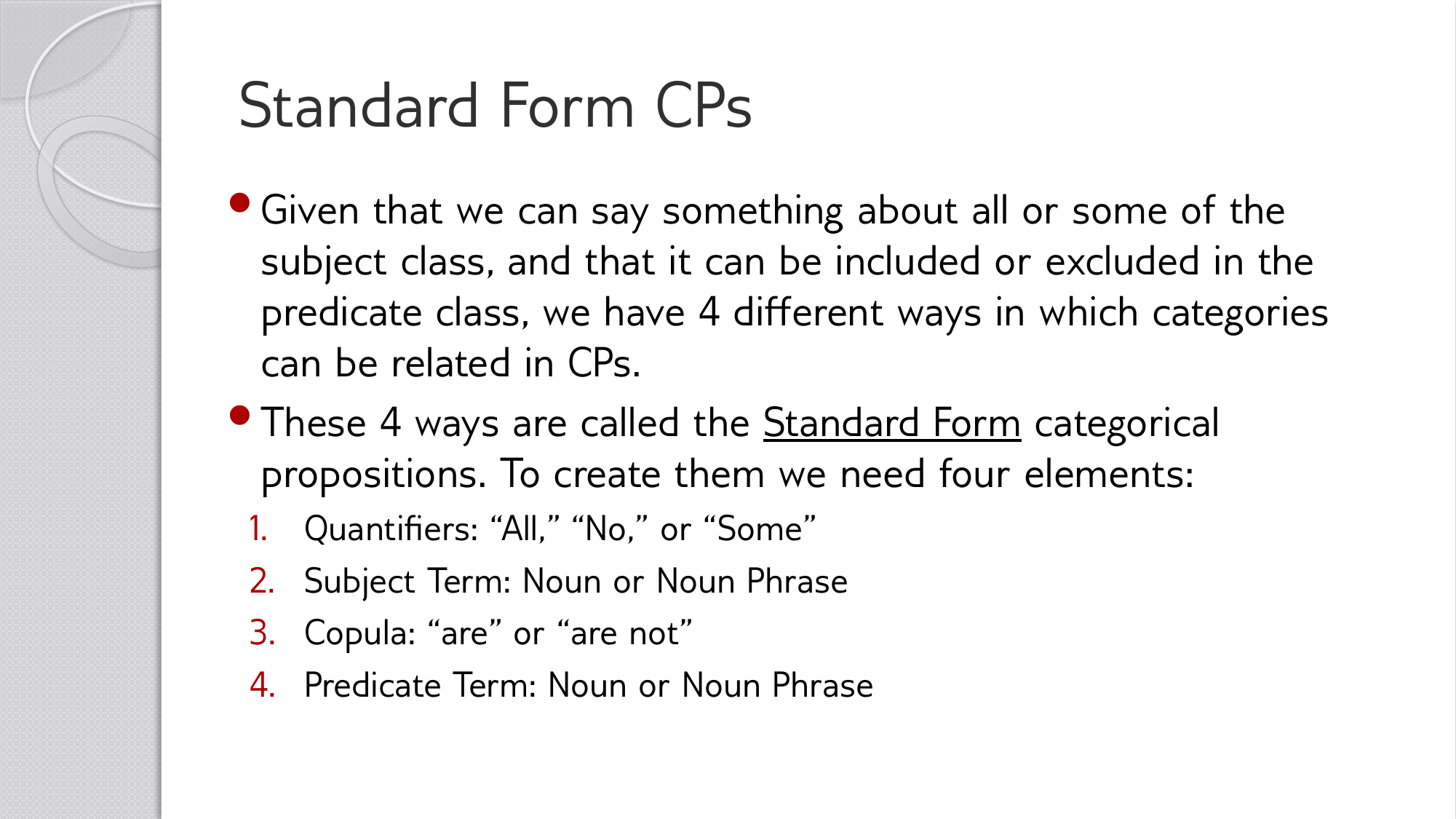

# Standard Form CPs
Given that we can say something about all or some of the subject class, and that it can be included or excluded in the predicate class, we have 4 different ways in which categories can be related in CPs.
These 4 ways are called the Standard Form categorical propositions. To create them we need four elements:
Quantifiers: “All,” “No,” or “Some”
Subject Term: Noun or Noun Phrase
Copula: “are” or “are not”
Predicate Term: Noun or Noun Phrase